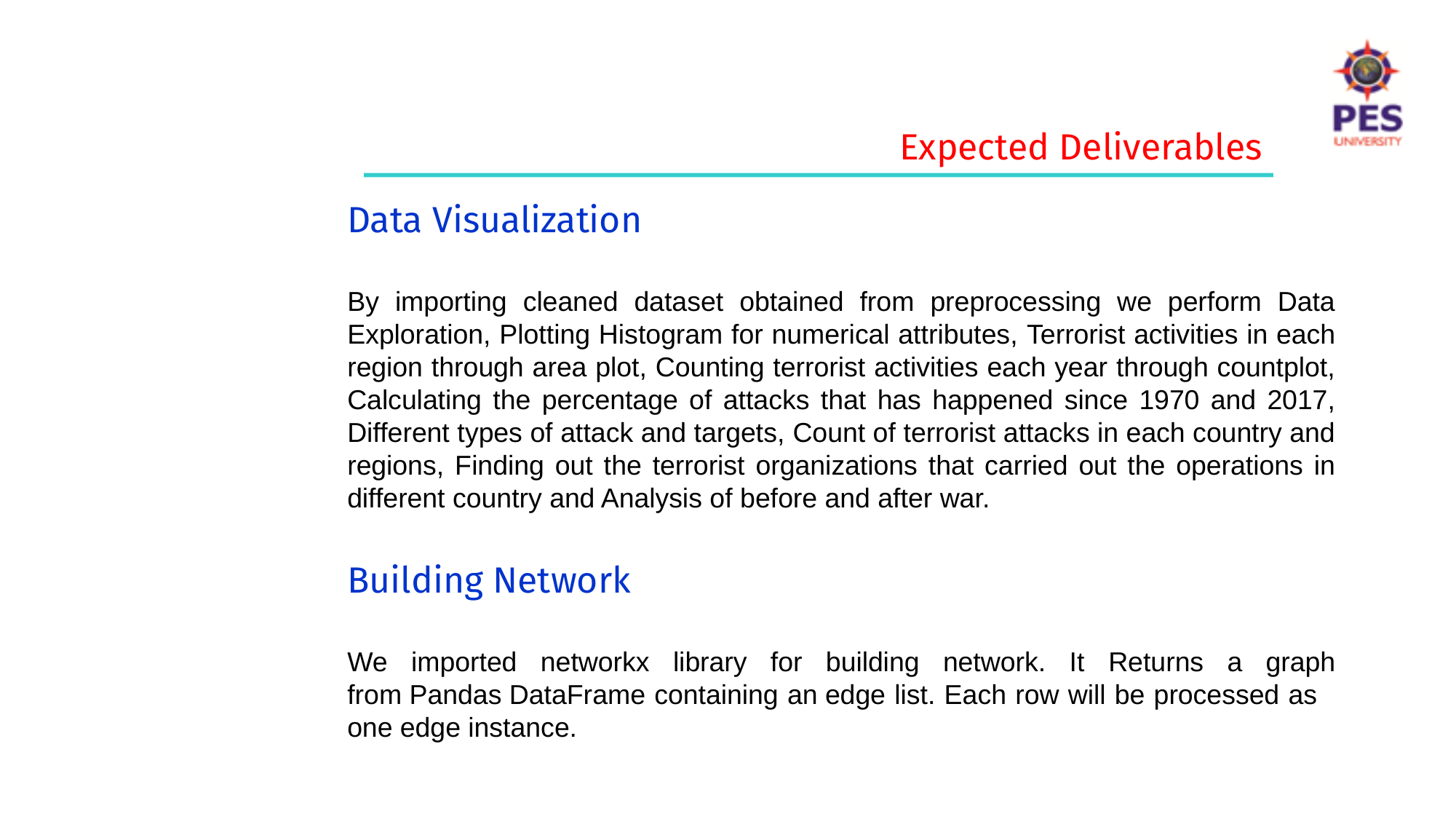

Expected Deliverables

Data Visualization

By importing cleaned dataset obtained from preprocessing we perform Data Exploration, Plotting Histogram for numerical attributes, Terrorist activities in each region through area plot, Counting terrorist activities each year through countplot, Calculating the percentage of attacks that has happened since 1970 and 2017, Different types of attack and targets, Count of terrorist attacks in each country and regions, Finding out the terrorist organizations that carried out the operations in different country and Analysis of before and after war.

Building Network

We imported networkx library for building network. It Returns a graph from Pandas DataFrame containing an edge list. Each row will be processed as   one edge instance.